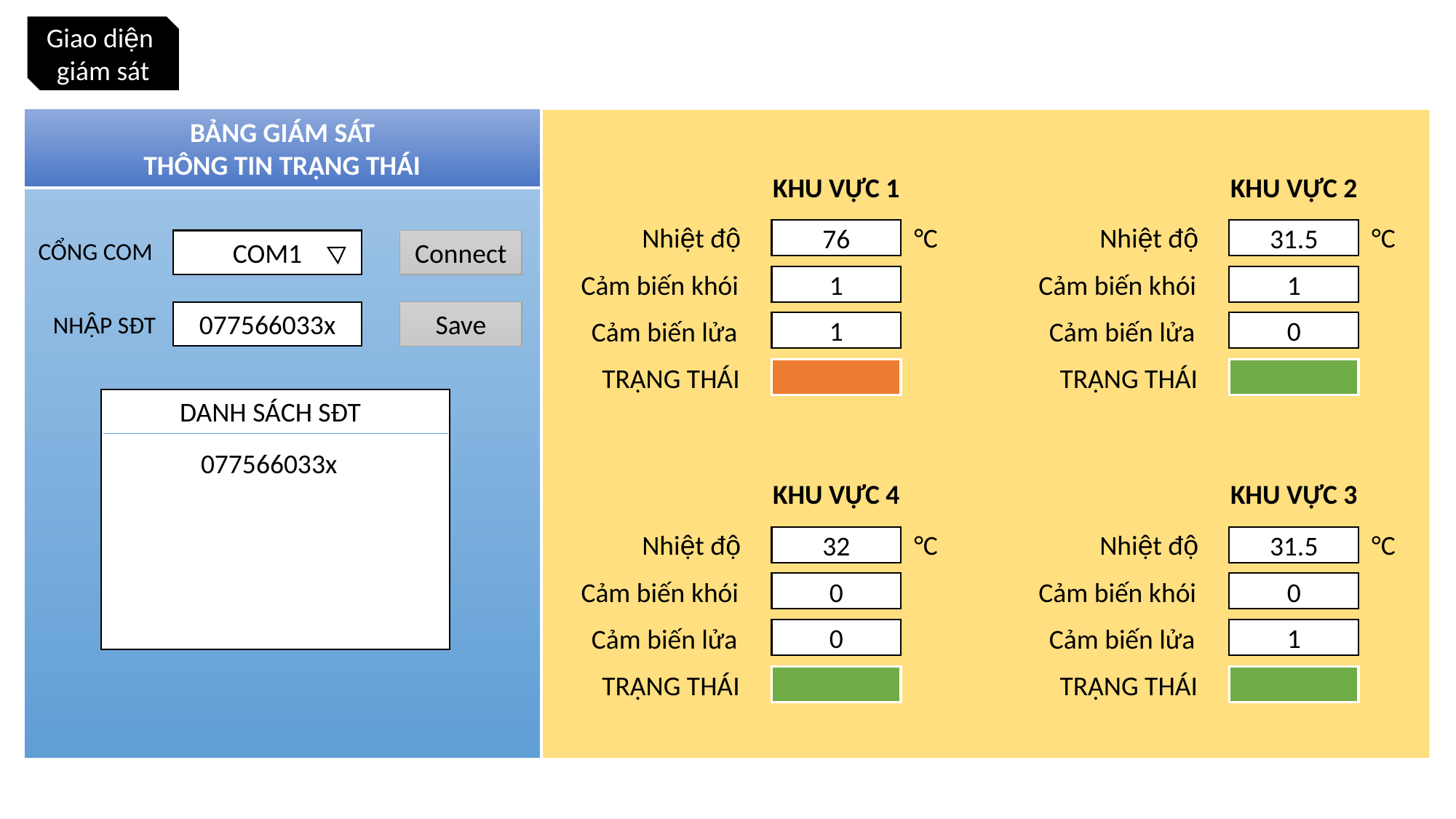

Giao diện
giám sát
BẢNG GIÁM SÁT
THÔNG TIN TRẠNG THÁI

KHU VỰC 1
KHU VỰC 2

Nhiệt độ
°C
Nhiệt độ
°C
76
31.5
CỔNG COM
COM1
Connect

Cảm biến khói
Cảm biến khói
1
1
077566033x
Save
NHẬP SĐT
Cảm biến lửa
Cảm biến lửa
1
0
TRẠNG THÁI
TRẠNG THÁI

DANH SÁCH SĐT
077566033x
KHU VỰC 4
KHU VỰC 3
Nhiệt độ
°C
Nhiệt độ
°C
32
31.5
Cảm biến khói
Cảm biến khói
0
0
Cảm biến lửa
Cảm biến lửa
0
1
TRẠNG THÁI
TRẠNG THÁI